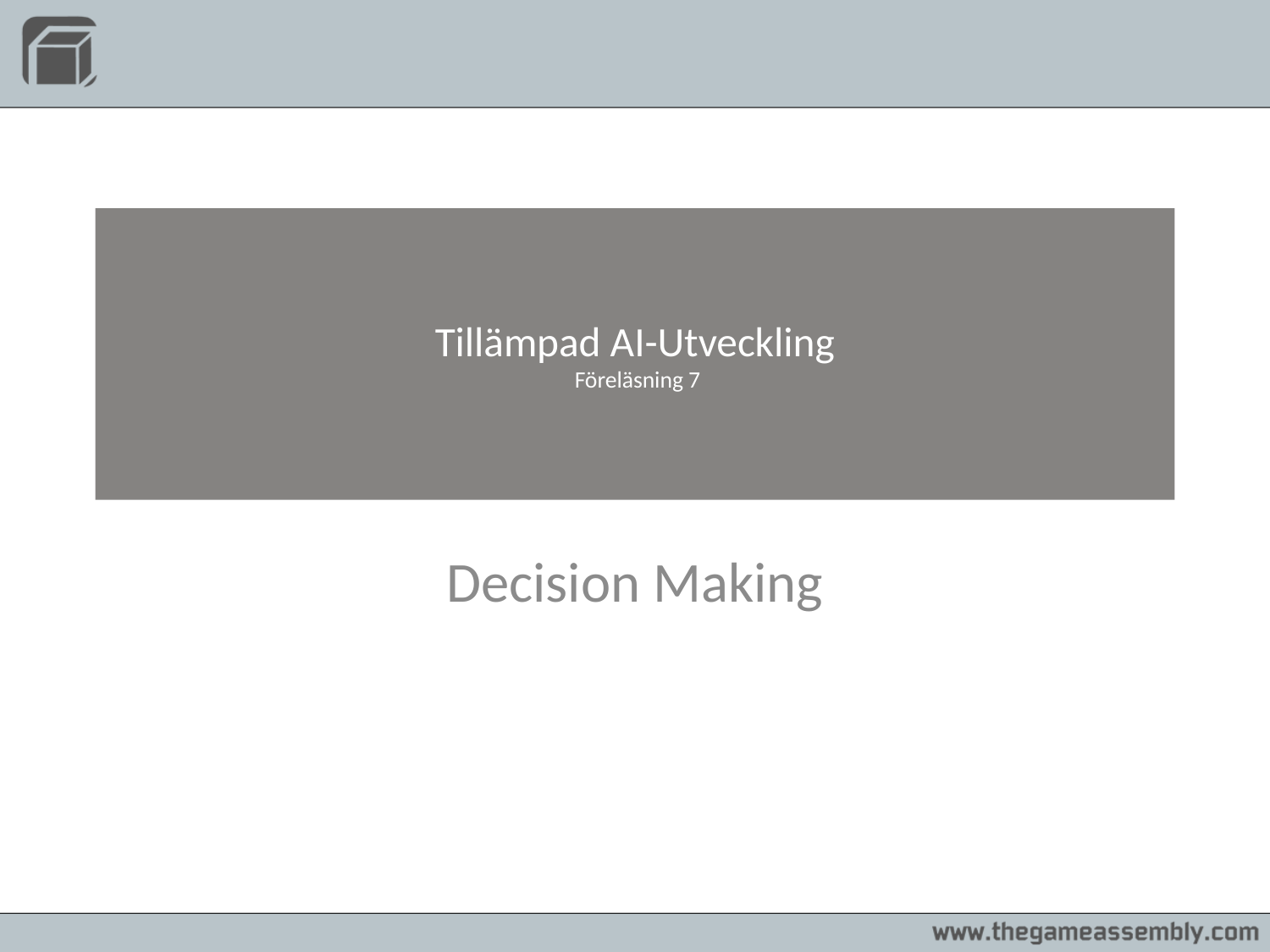

# Tillämpad AI-Utveckling Föreläsning 7
Decision Making